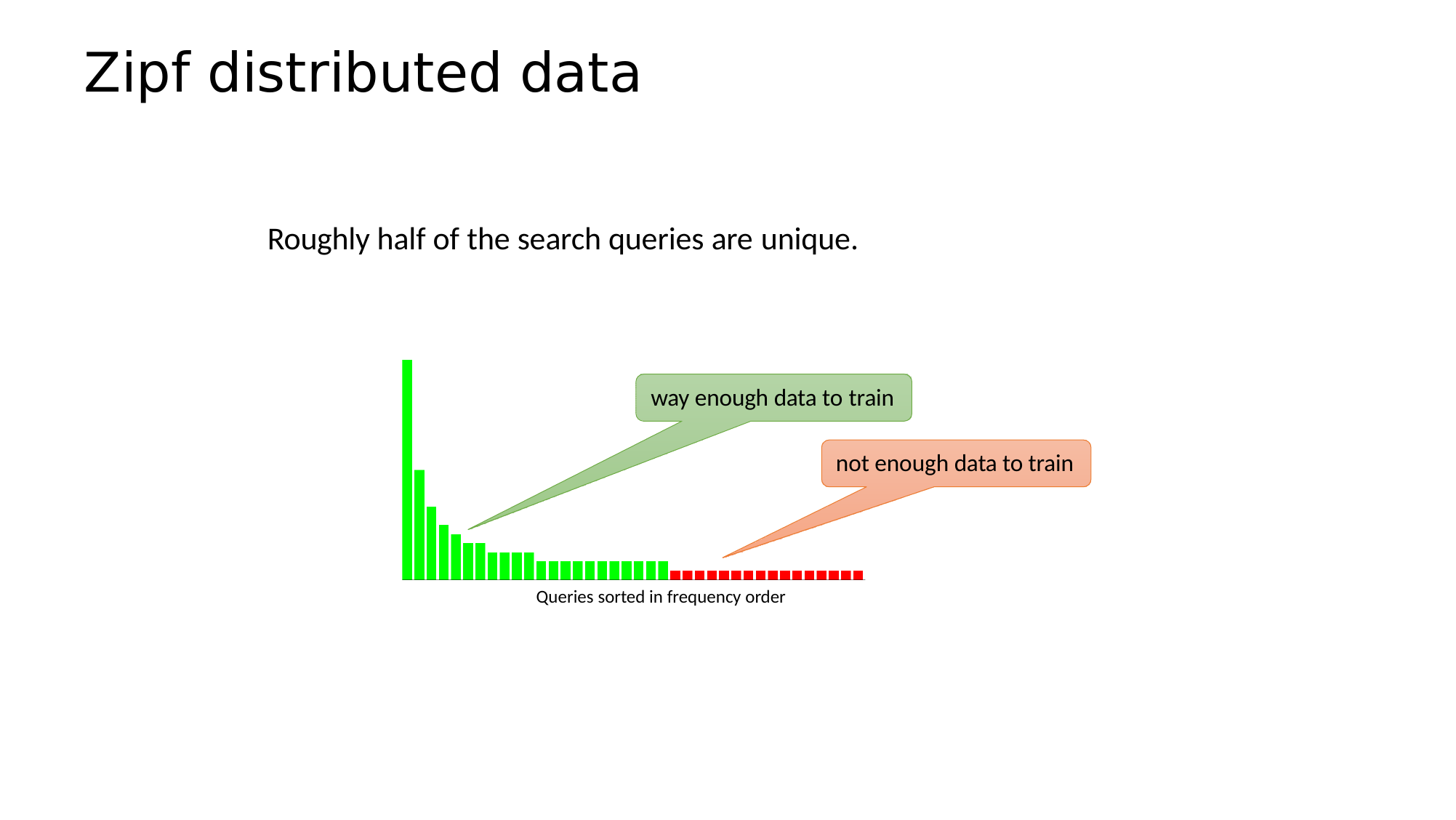

Zipf distributed data

Roughly half of the search queries are unique.

way enough data to train

not enough data to train

Queries sorted in frequency order